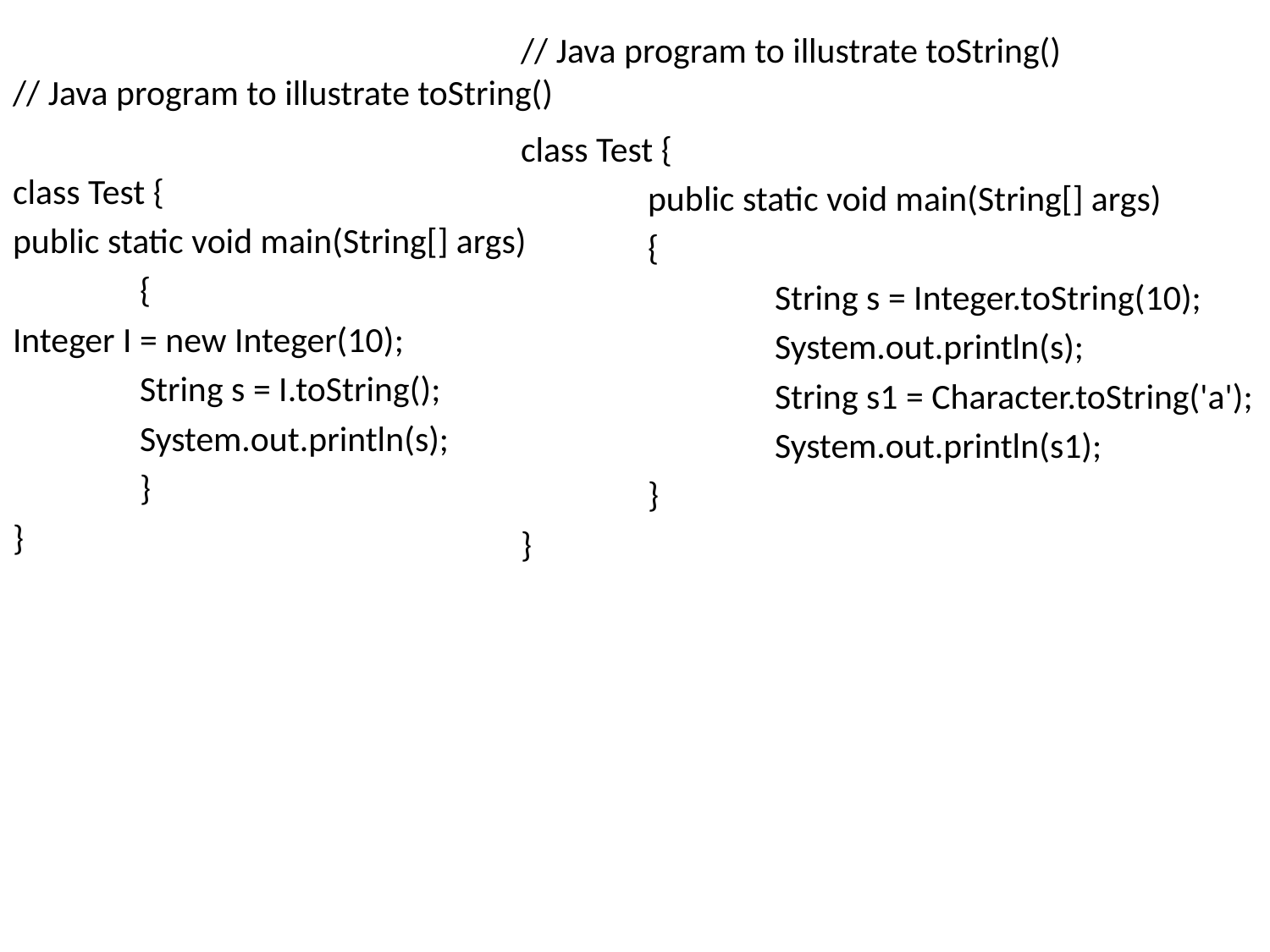

// Java program to illustrate toString()

class Test {
	public static void main(String[] args)
	{
		String s = Integer.toString(10);
		System.out.println(s);
		String s1 = Character.toString('a');
		System.out.println(s1);
	}
}

// Java program to illustrate toString()

class Test {
public static void main(String[] args)
	{
Integer I = new Integer(10);
	String s = I.toString();
	System.out.println(s);
	}
}